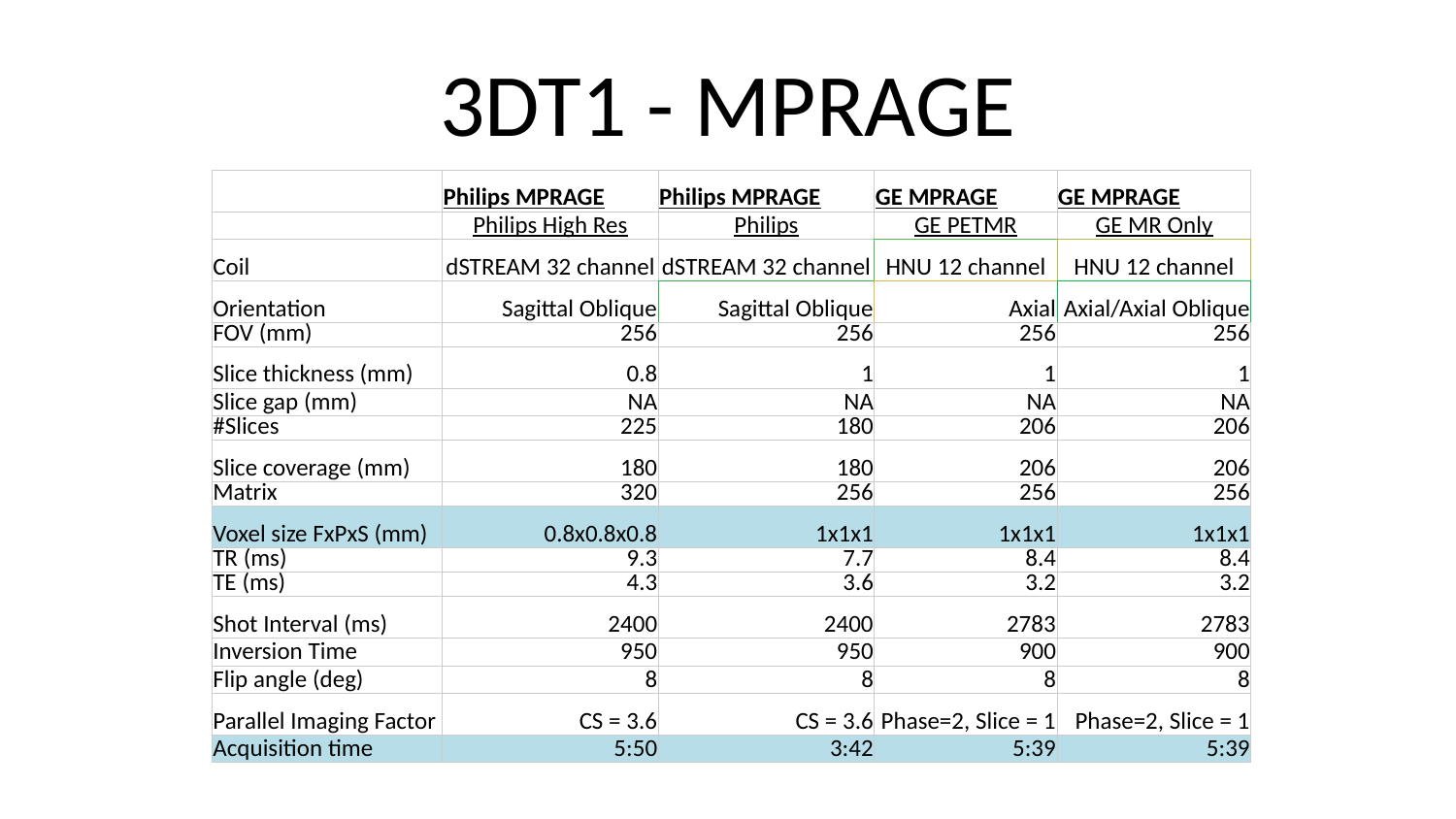

# 3DT1 - MPRAGE
|  | Philips MPRAGE | Philips MPRAGE | GE MPRAGE | GE MPRAGE |
| --- | --- | --- | --- | --- |
|  | Philips High Res | Philips | GE PETMR | GE MR Only |
| Coil | dSTREAM 32 channel | dSTREAM 32 channel | HNU 12 channel | HNU 12 channel |
| Orientation | Sagittal Oblique | Sagittal Oblique | Axial | Axial/Axial Oblique |
| FOV (mm) | 256 | 256 | 256 | 256 |
| Slice thickness (mm) | 0.8 | 1 | 1 | 1 |
| Slice gap (mm) | NA | NA | NA | NA |
| #Slices | 225 | 180 | 206 | 206 |
| Slice coverage (mm) | 180 | 180 | 206 | 206 |
| Matrix | 320 | 256 | 256 | 256 |
| Voxel size FxPxS (mm) | 0.8x0.8x0.8 | 1x1x1 | 1x1x1 | 1x1x1 |
| TR (ms) | 9.3 | 7.7 | 8.4 | 8.4 |
| TE (ms) | 4.3 | 3.6 | 3.2 | 3.2 |
| Shot Interval (ms) | 2400 | 2400 | 2783 | 2783 |
| Inversion Time | 950 | 950 | 900 | 900 |
| Flip angle (deg) | 8 | 8 | 8 | 8 |
| Parallel Imaging Factor | CS = 3.6 | CS = 3.6 | Phase=2, Slice = 1 | Phase=2, Slice = 1 |
| Acquisition time | 5:50 | 3:42 | 5:39 | 5:39 |